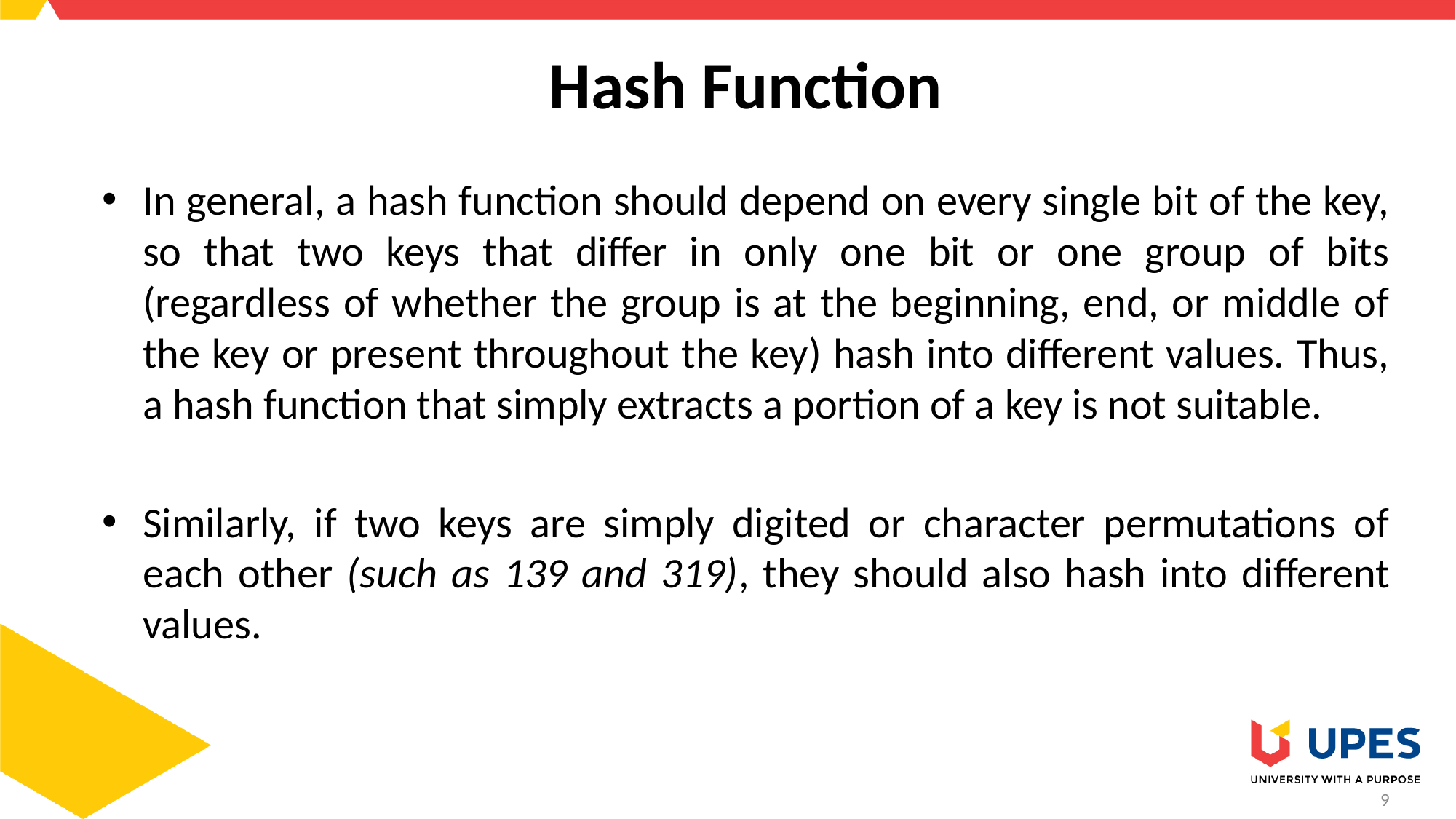

# Hash Function
In general, a hash function should depend on every single bit of the key, so that two keys that differ in only one bit or one group of bits (regardless of whether the group is at the beginning, end, or middle of the key or present throughout the key) hash into different values. Thus, a hash function that simply extracts a portion of a key is not suitable.

Similarly, if two keys are simply digited or character permutations of each other (such as 139 and 319), they should also hash into different values.